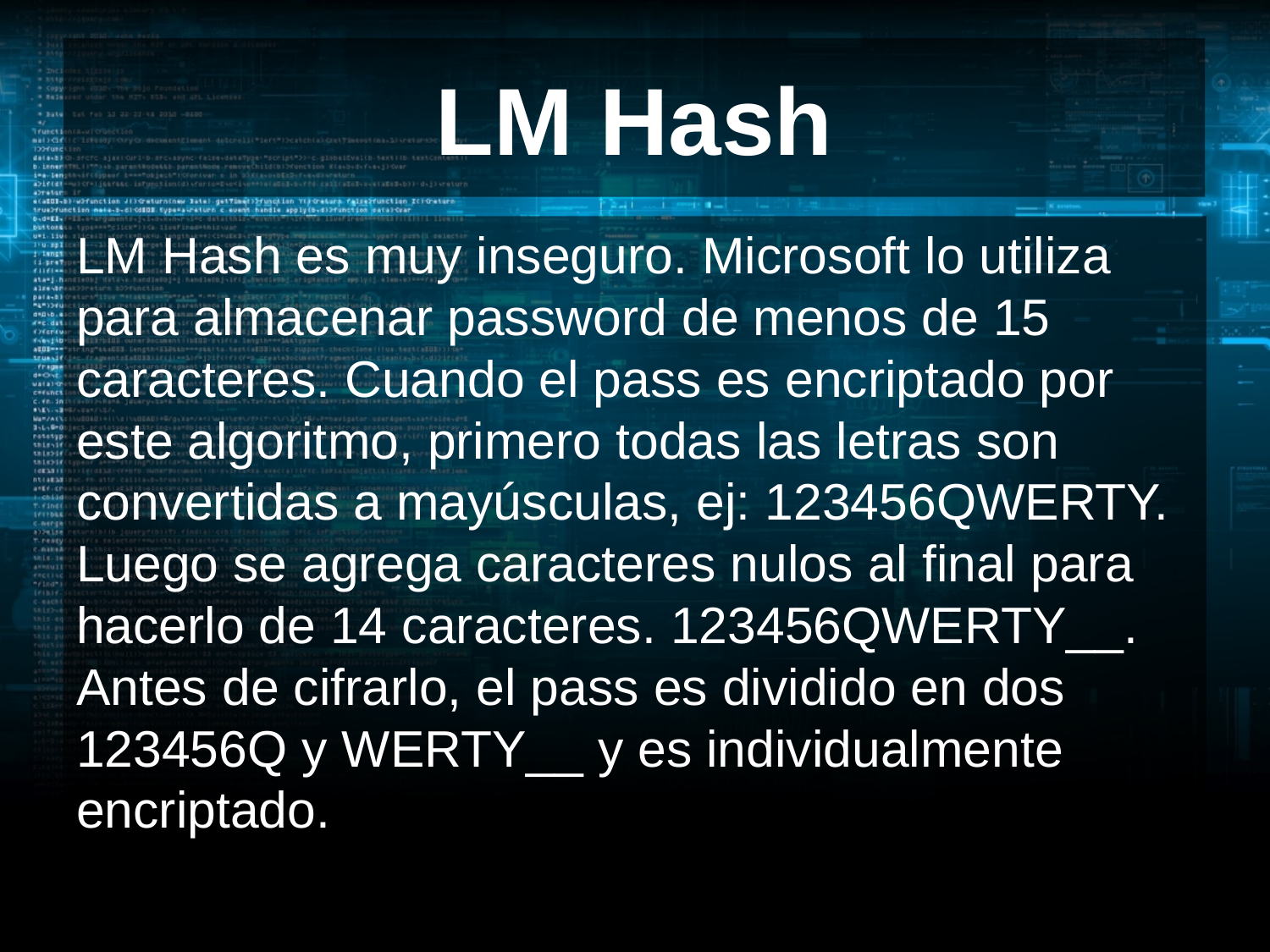

# LM Hash
LM Hash es muy inseguro. Microsoft lo utiliza para almacenar password de menos de 15 caracteres. Cuando el pass es encriptado por este algoritmo, primero todas las letras son convertidas a mayúsculas, ej: 123456QWERTY. Luego se agrega caracteres nulos al final para hacerlo de 14 caracteres. 123456QWERTY__. Antes de cifrarlo, el pass es dividido en dos 123456Q y WERTY__ y es individualmente encriptado.